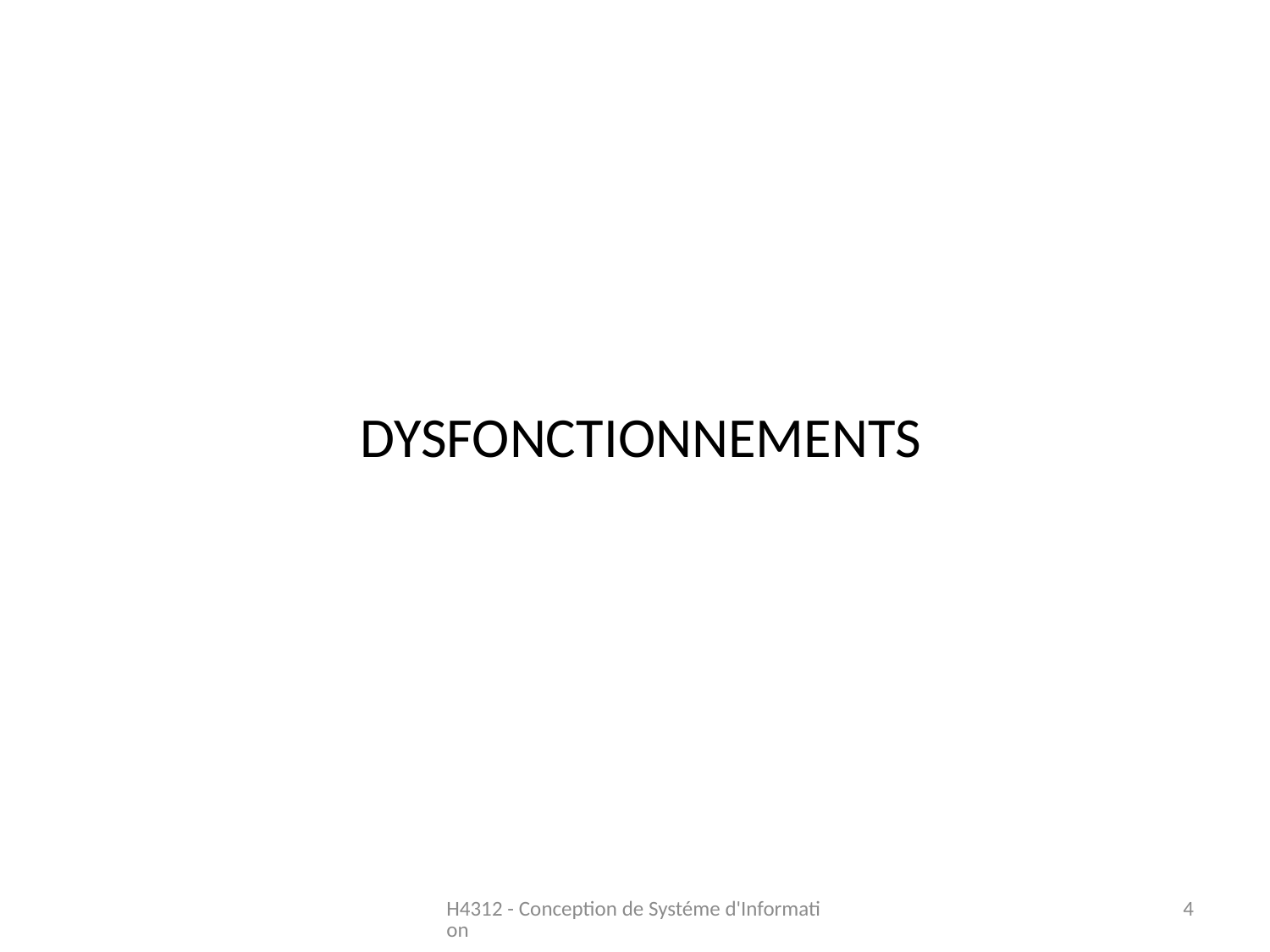

# DYSFONCTIONNEMENTS
H4312 - Conception de Systéme d'Information
4